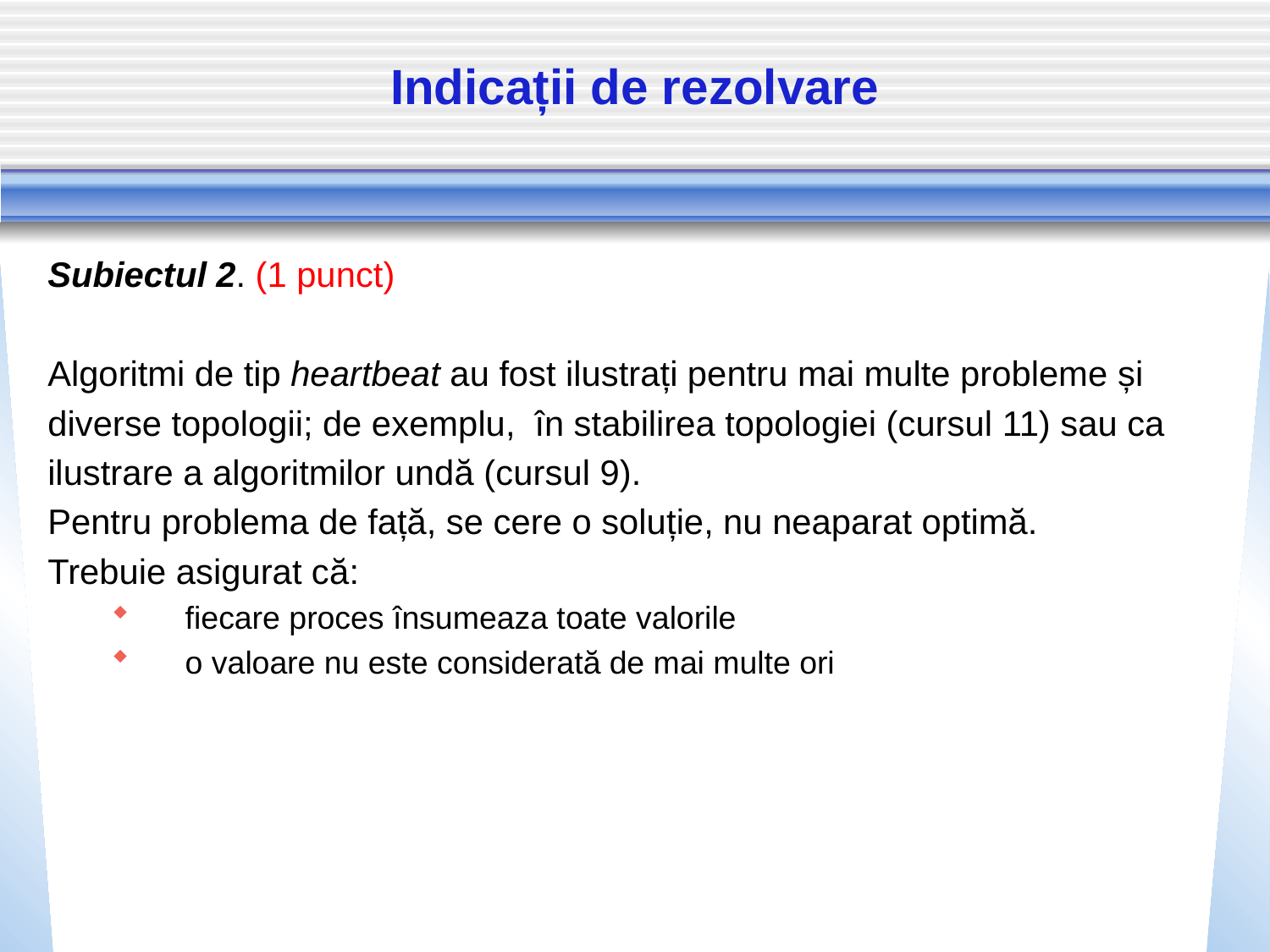

Indicații de rezolvare
Subiectul 2. (1 punct)

Algoritmi de tip heartbeat au fost ilustrați pentru mai multe probleme și
diverse topologii; de exemplu,  în stabilirea topologiei (cursul 11) sau ca
ilustrare a algoritmilor undă (cursul 9).
Pentru problema de față, se cere o soluție, nu neaparat optimă.
Trebuie asigurat că:
fiecare proces însumeaza toate valorile
o valoare nu este considerată de mai multe ori